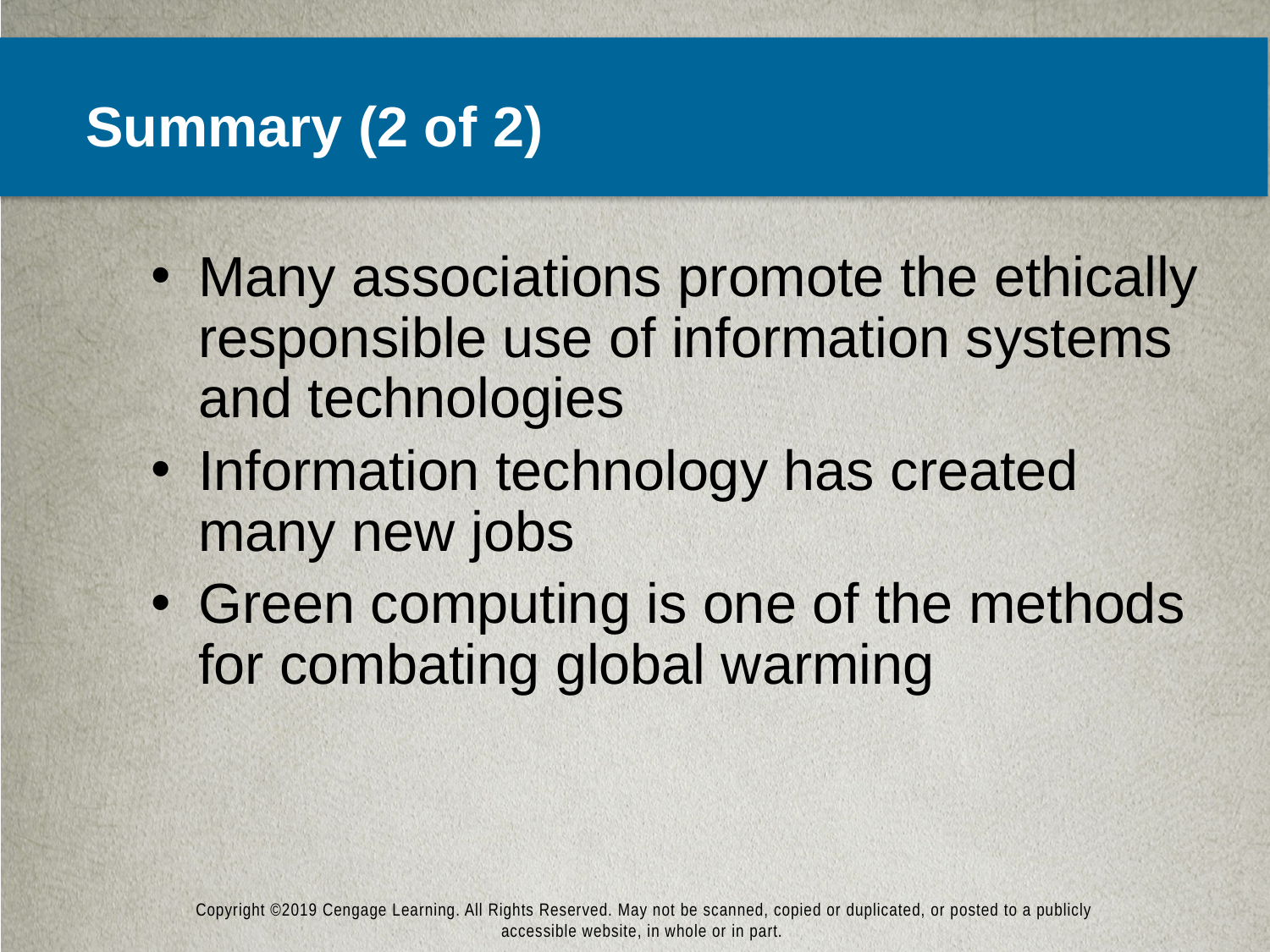

# Summary (2 of 2)
Many associations promote the ethically responsible use of information systems and technologies
Information technology has created many new jobs
Green computing is one of the methods for combating global warming